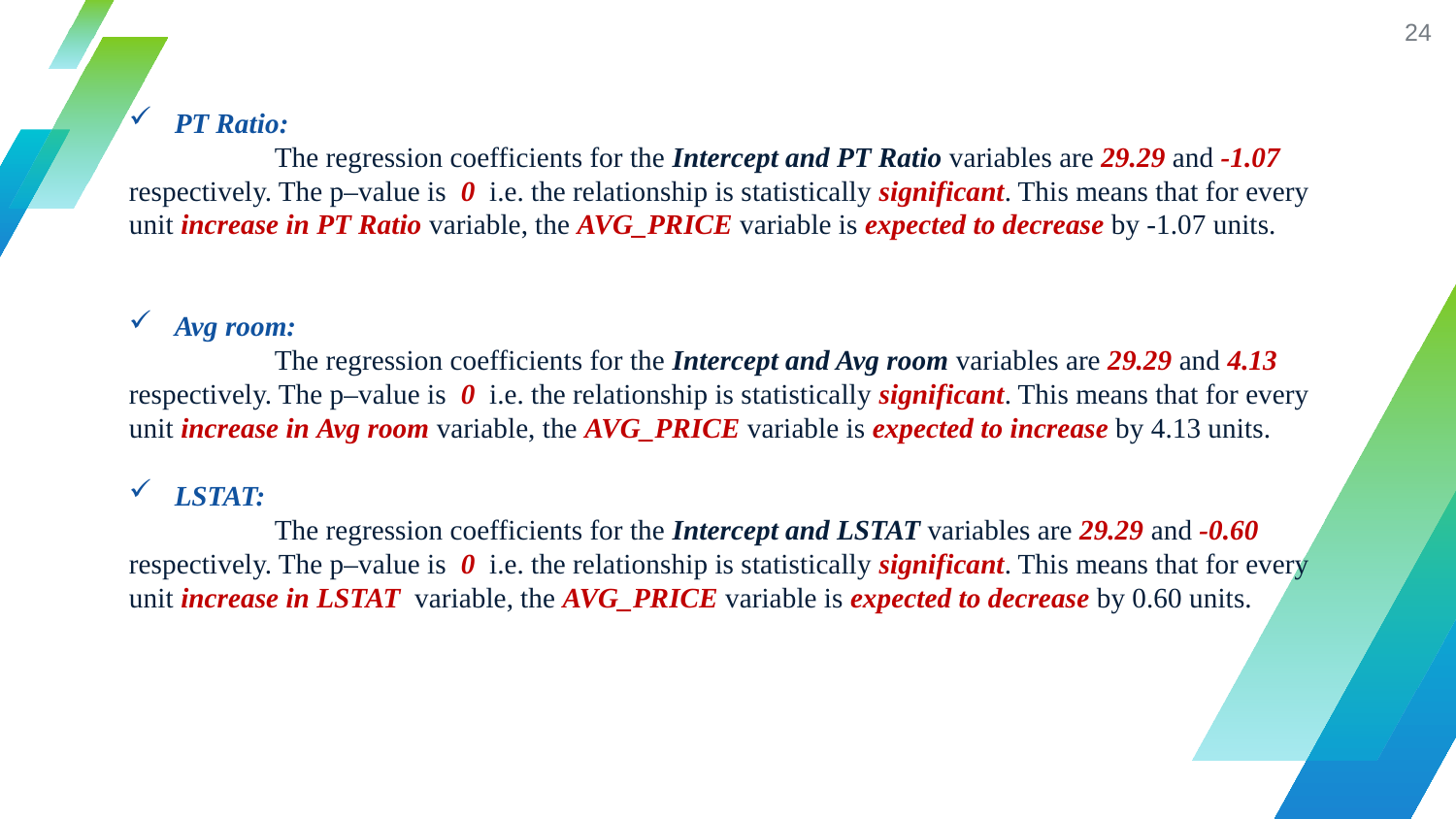

24
PT Ratio:
	The regression coefficients for the Intercept and PT Ratio variables are 29.29 and -1.07 respectively. The p–value is  0  i.e. the relationship is statistically significant. This means that for every unit increase in PT Ratio variable, the AVG_PRICE variable is expected to decrease by -1.07 units.

Avg room:
	The regression coefficients for the Intercept and Avg room variables are 29.29 and 4.13 respectively. The p–value is  0  i.e. the relationship is statistically significant. This means that for every unit increase in Avg room variable, the AVG_PRICE variable is expected to increase by 4.13 units.

LSTAT:
	The regression coefficients for the Intercept and LSTAT variables are 29.29 and -0.60 respectively. The p–value is  0  i.e. the relationship is statistically significant. This means that for every unit increase in LSTAT  variable, the AVG_PRICE variable is expected to decrease by 0.60 units.